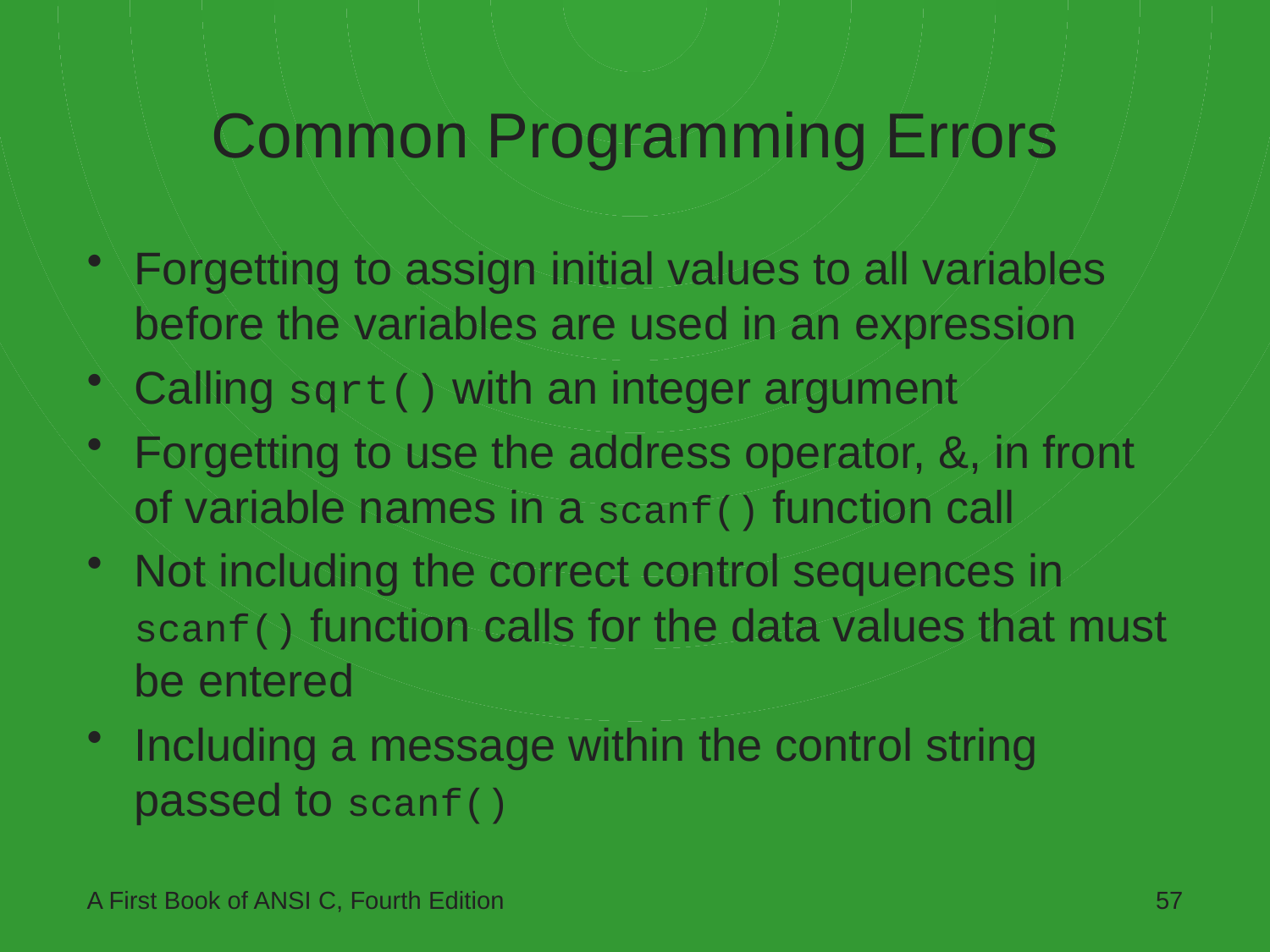

# Common Programming Errors
Forgetting to assign initial values to all variables before the variables are used in an expression
Calling sqrt() with an integer argument
Forgetting to use the address operator, &, in front of variable names in a scanf() function call
Not including the correct control sequences in scanf() function calls for the data values that must be entered
Including a message within the control string passed to scanf()
A First Book of ANSI C, Fourth Edition
57